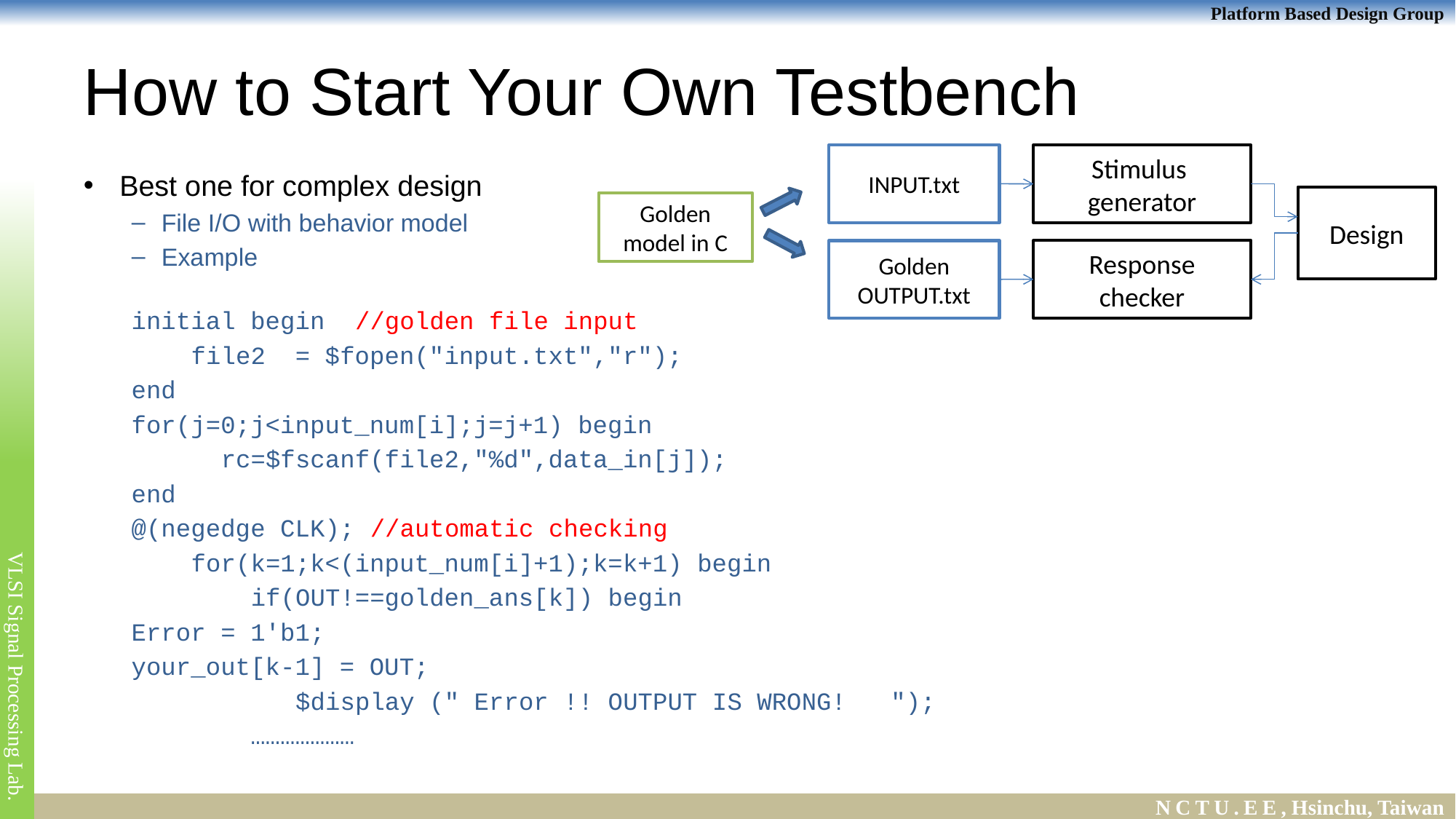

# How to Start Your Own Testbench
INPUT.txt
Stimulus
generator
Design
Response checker

Golden model in C

Golden
OUTPUT.txt
Best one for complex design
File I/O with behavior model
Example

initial begin  //golden file input
    file2  = $fopen("input.txt","r");
end
for(j=0;j<input_num[i];j=j+1) begin
      rc=$fscanf(file2,"%d",data_in[j]);
end
@(negedge CLK); //automatic checking
    for(k=1;k<(input_num[i]+1);k=k+1) begin
        if(OUT!==golden_ans[k]) begin
		Error = 1'b1;
		your_out[k-1] = OUT;
           $display (" Error !! OUTPUT IS WRONG!   ");
        …………………